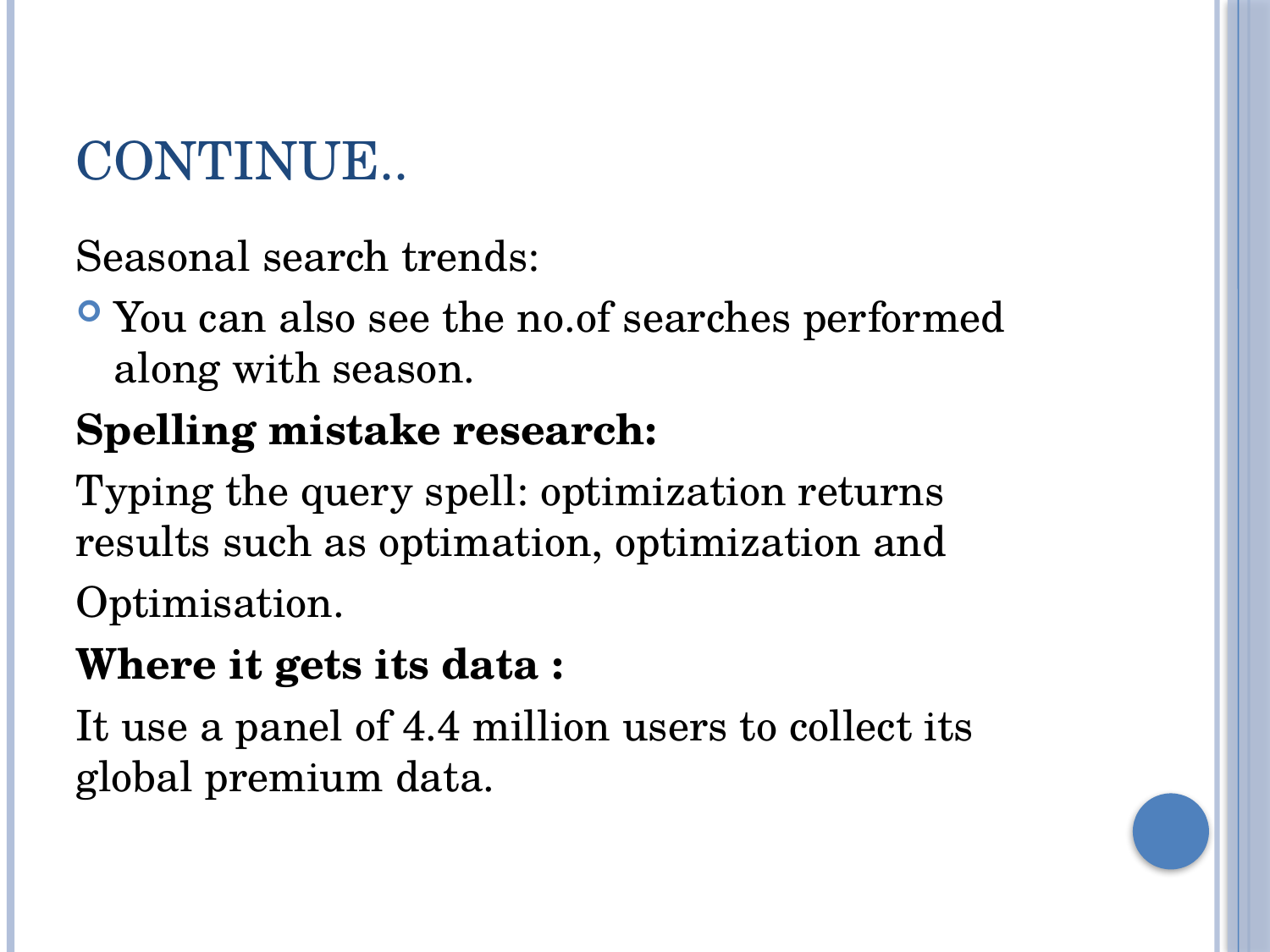

# Continue..
Seasonal search trends:
You can also see the no.of searches performed along with season.
Spelling mistake research:
Typing the query spell: optimization returns results such as optimation, optimization and
Optimisation.
Where it gets its data :
It use a panel of 4.4 million users to collect its global premium data.